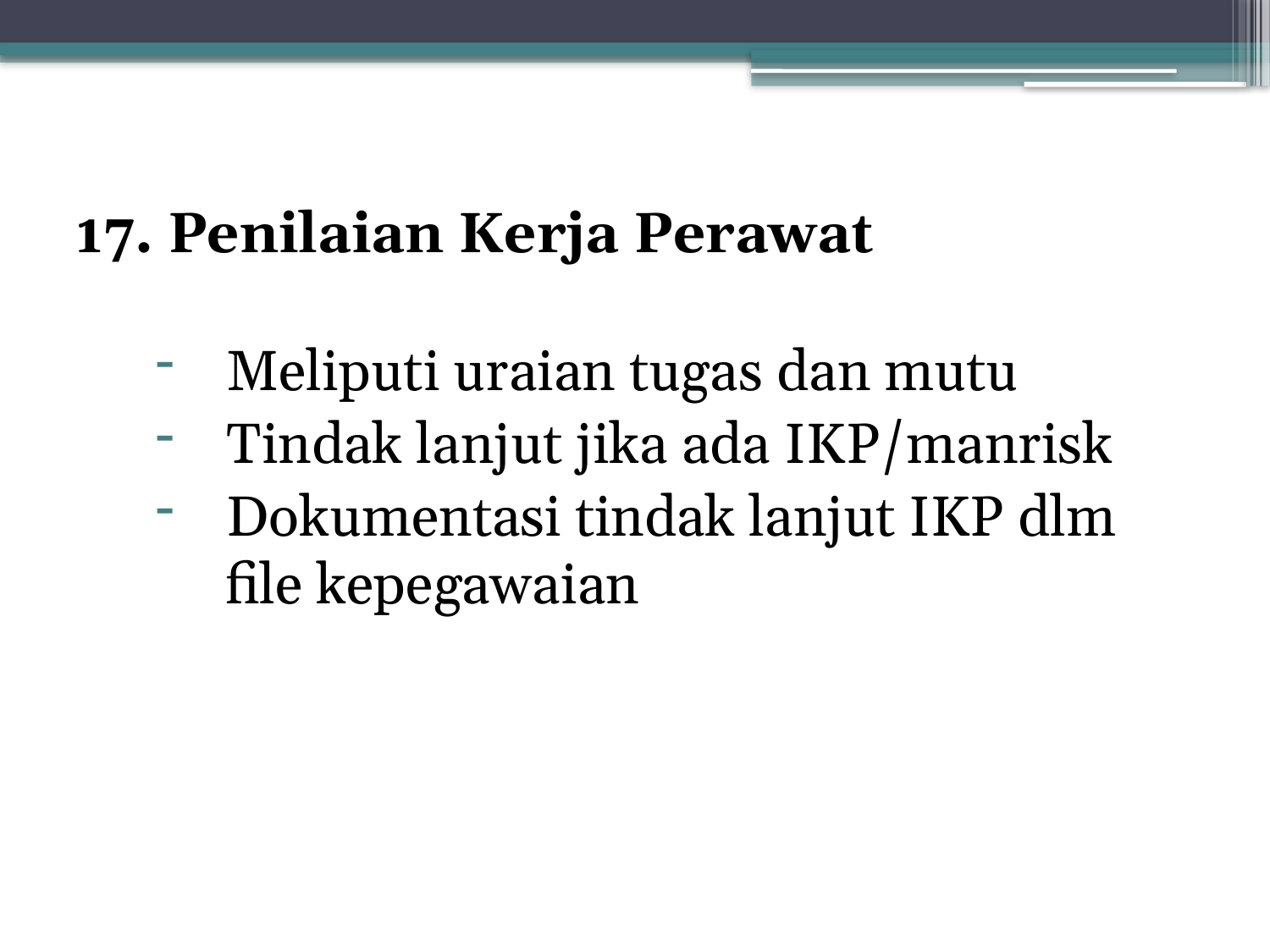

17. Penilaian Kerja Perawat

Meliputi uraian tugas dan mutu
Tindak lanjut jika ada IKP/manrisk
Dokumentasi tindak lanjut IKP dlm file kepegawaian